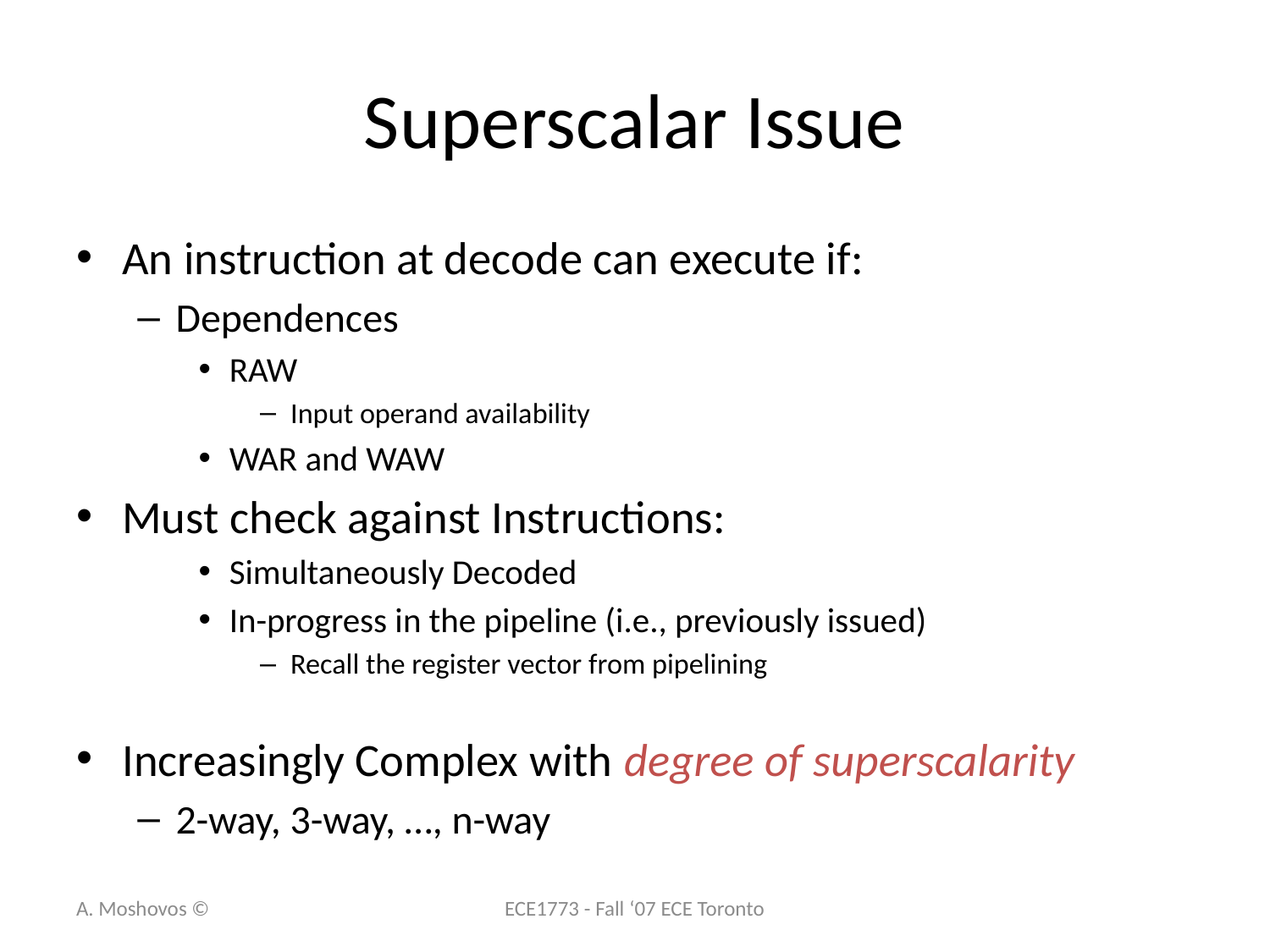

A. Moshovos ©
ECE1773 - Fall ‘07 ECE Toronto
# Superscalar Issue
An instruction at decode can execute if:
Dependences
RAW
Input operand availability
WAR and WAW
Must check against Instructions:
Simultaneously Decoded
In-progress in the pipeline (i.e., previously issued)
Recall the register vector from pipelining

Increasingly Complex with degree of superscalarity
2-way, 3-way, …, n-way